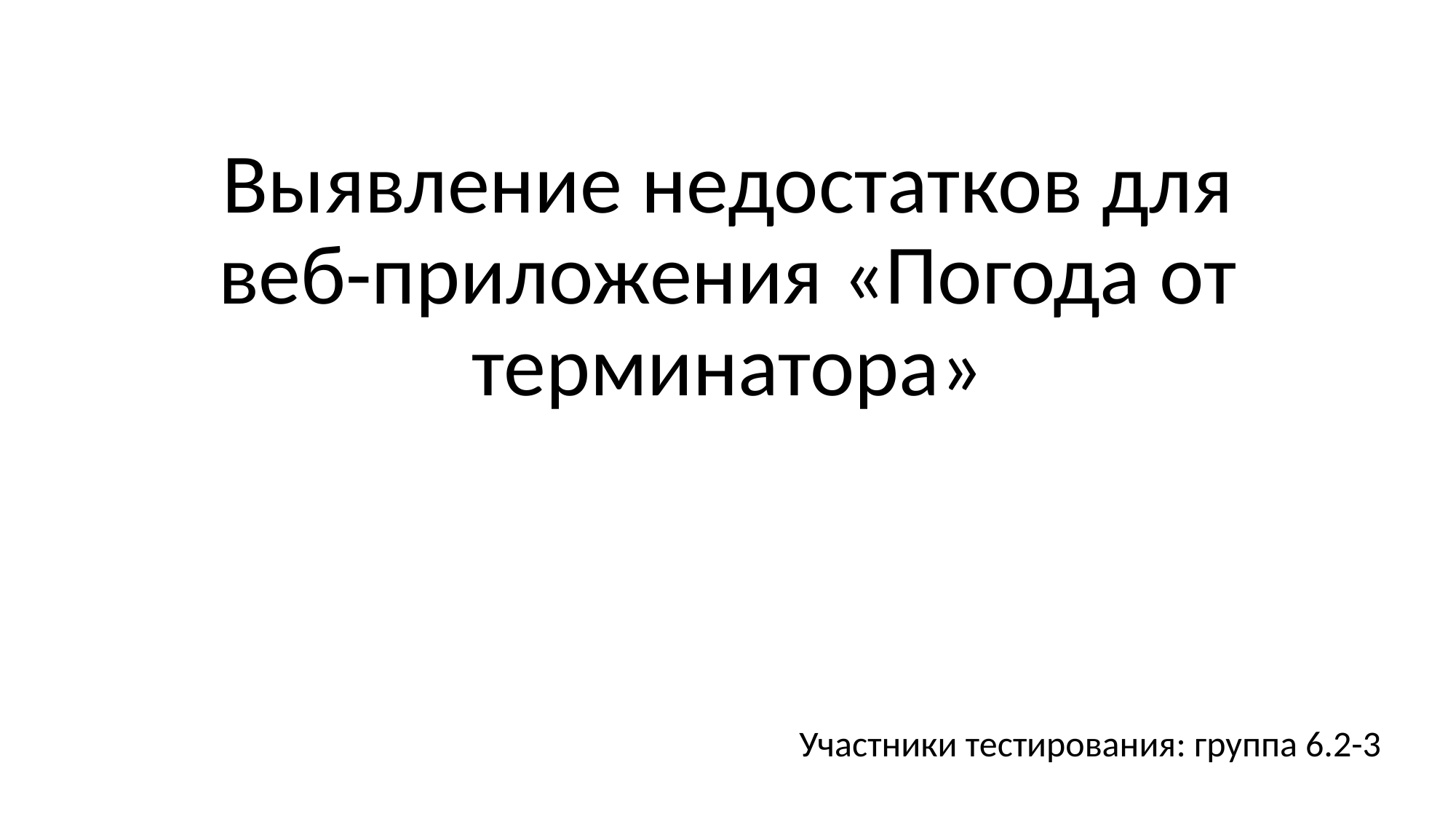

# Выявление недостатков для веб-приложения «Погода от терминатора»
Участники тестирования: группа 6.2-3